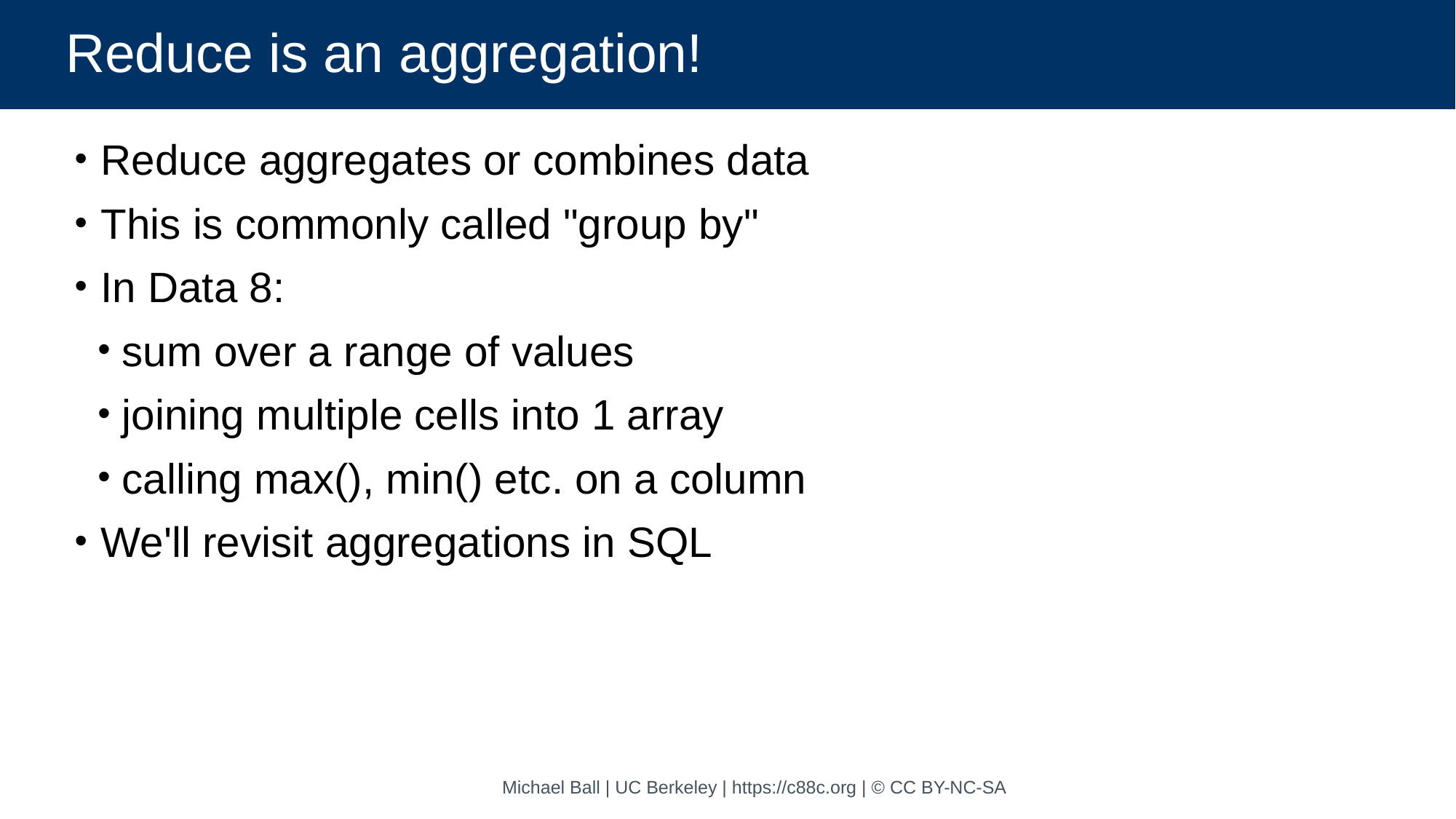

# Reduce is an aggregation!
 Reduce aggregates or combines data
 This is commonly called "group by"
 In Data 8:
 sum over a range of values
 joining multiple cells into 1 array
 calling max(), min() etc. on a column
 We'll revisit aggregations in SQL
Michael Ball | UC Berkeley | https://c88c.org | © CC BY-NC-SA